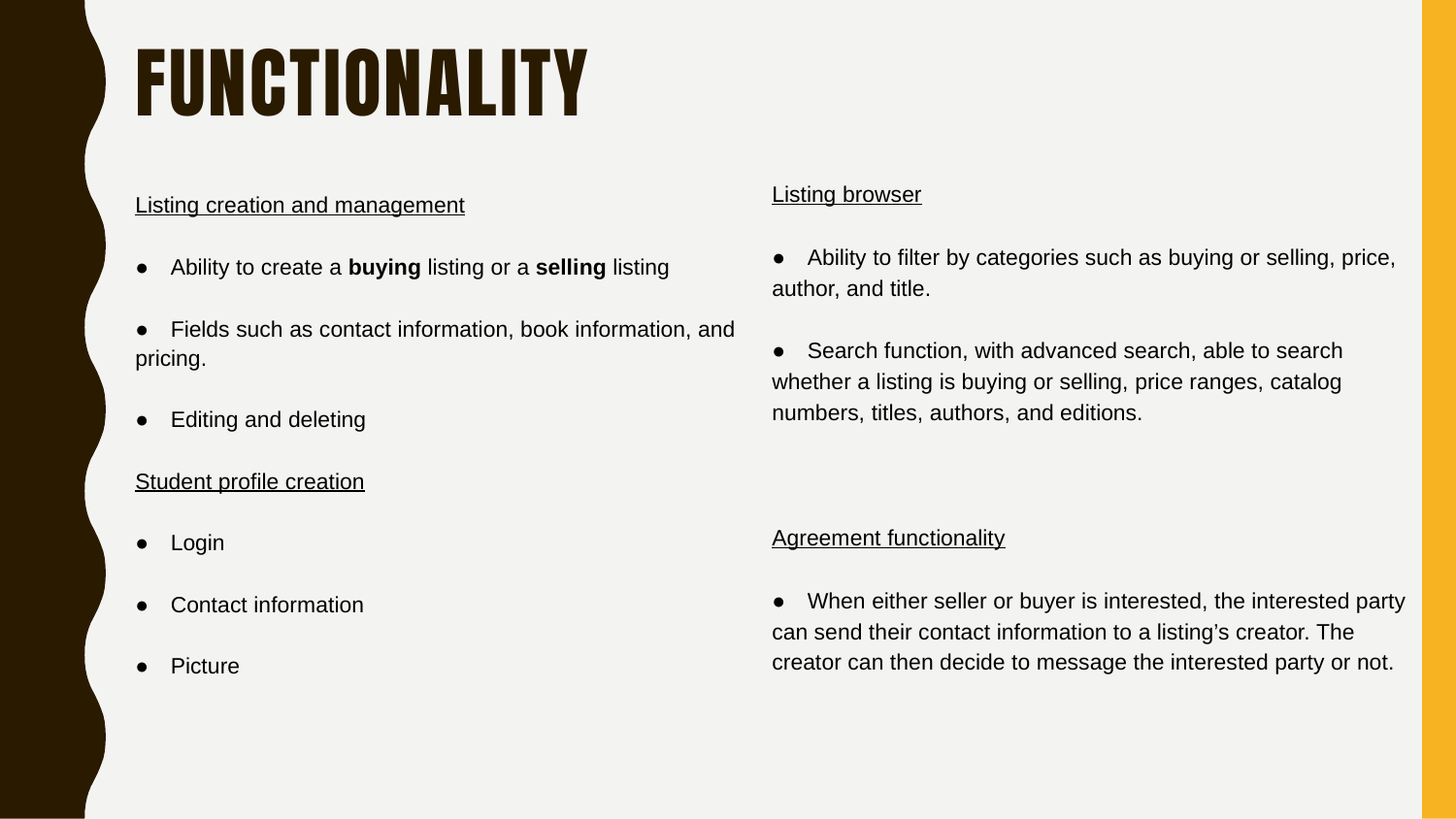

# functionality
Listing browser
●      Ability to filter by categories such as buying or selling, price, author, and title.
●      Search function, with advanced search, able to search whether a listing is buying or selling, price ranges, catalog numbers, titles, authors, and editions.

Agreement functionality
●      When either seller or buyer is interested, the interested party can send their contact information to a listing’s creator. The creator can then decide to message the interested party or not.
Listing creation and management
●      Ability to create a buying listing or a selling listing
●      Fields such as contact information, book information, and pricing.
●      Editing and deleting
Student profile creation
●      Login
●      Contact information
●      Picture